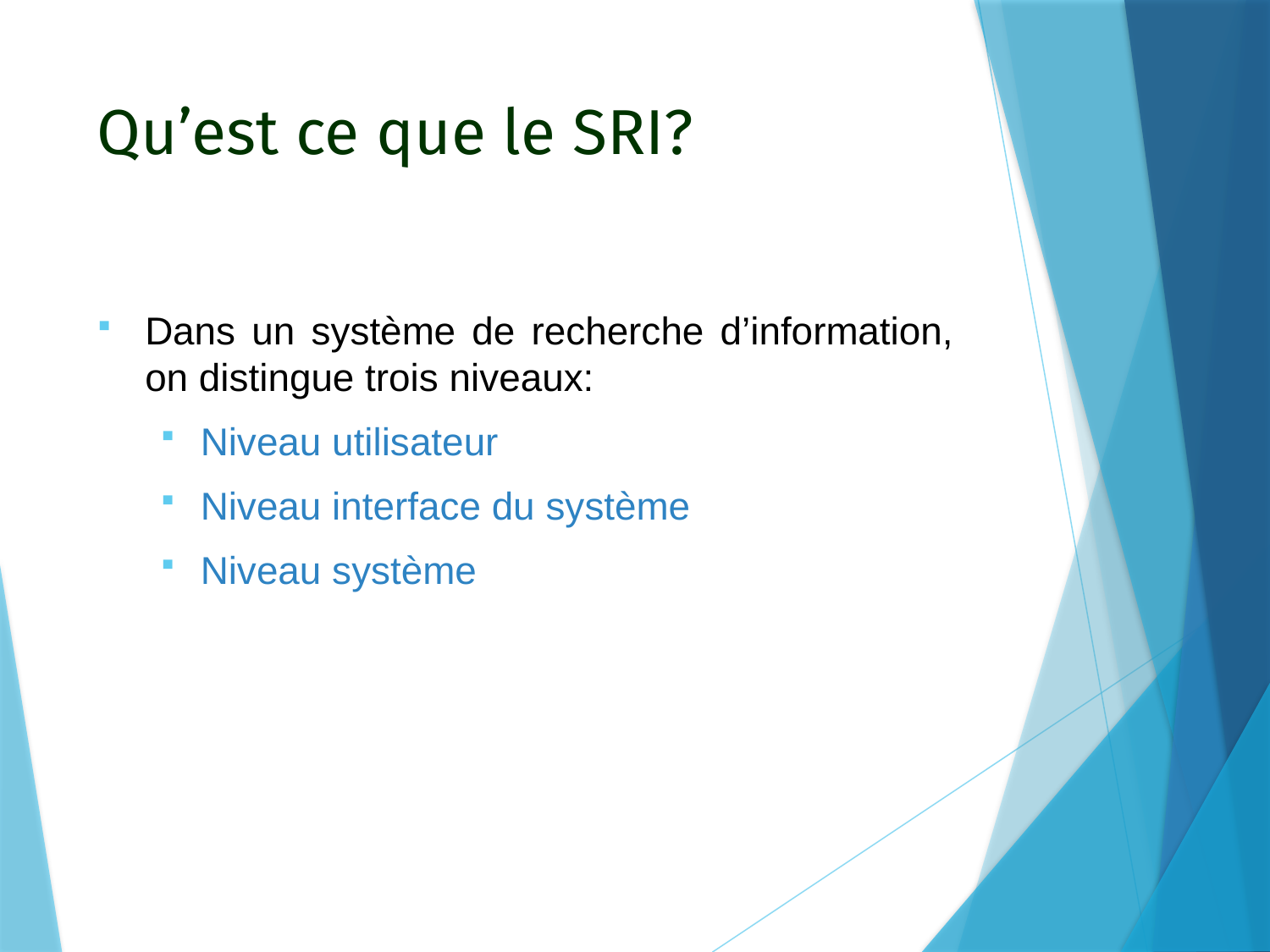

# Qu’est ce que le SRI?
Dans un système de recherche d’information, on distingue trois niveaux:
Niveau utilisateur
Niveau interface du système
Niveau système